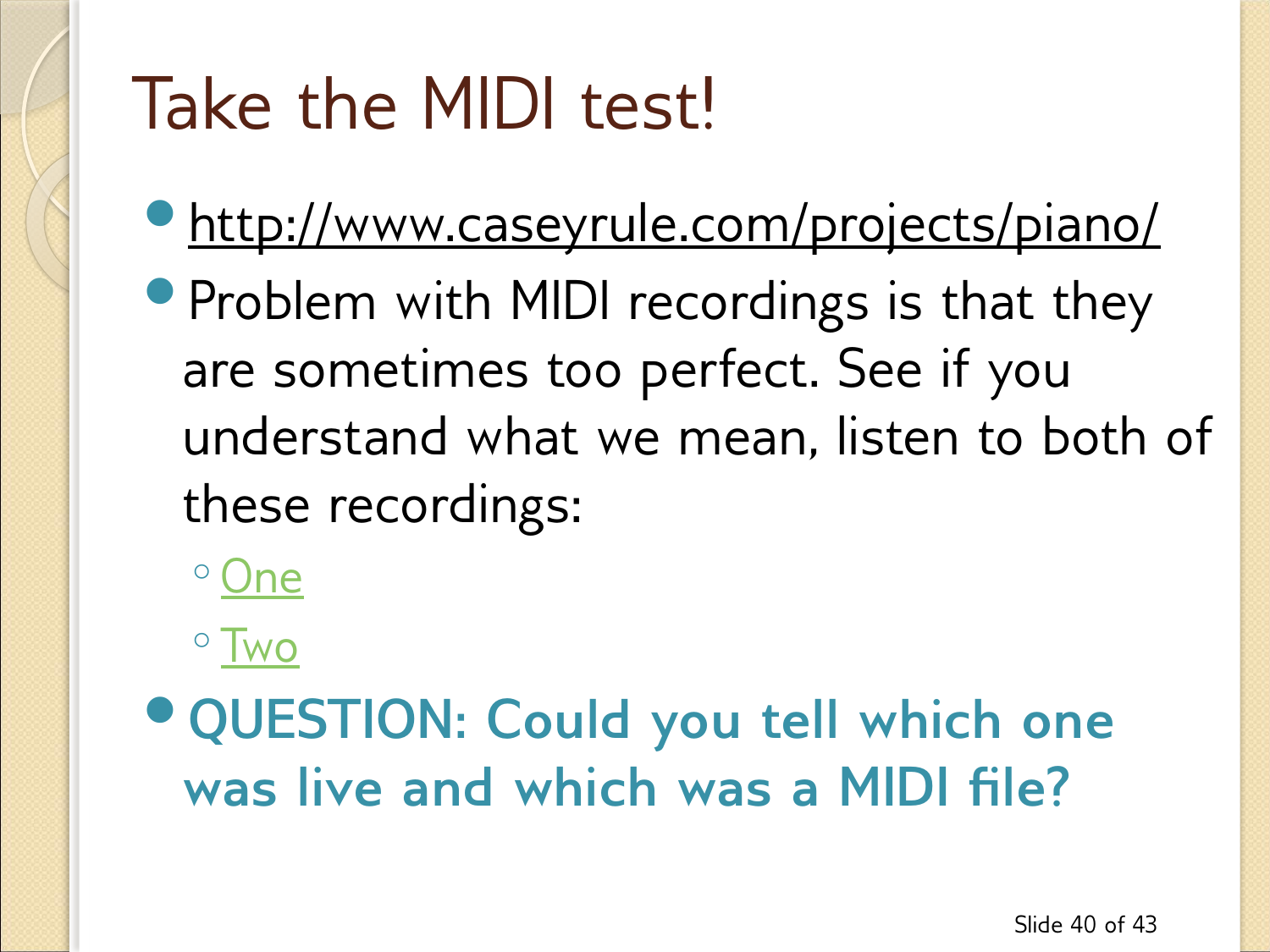

# Take the MIDI test!
http://www.caseyrule.com/projects/piano/
Problem with MIDI recordings is that they are sometimes too perfect. See if you understand what we mean, listen to both of these recordings:
One
Two
QUESTION: Could you tell which one was live and which was a MIDI file?